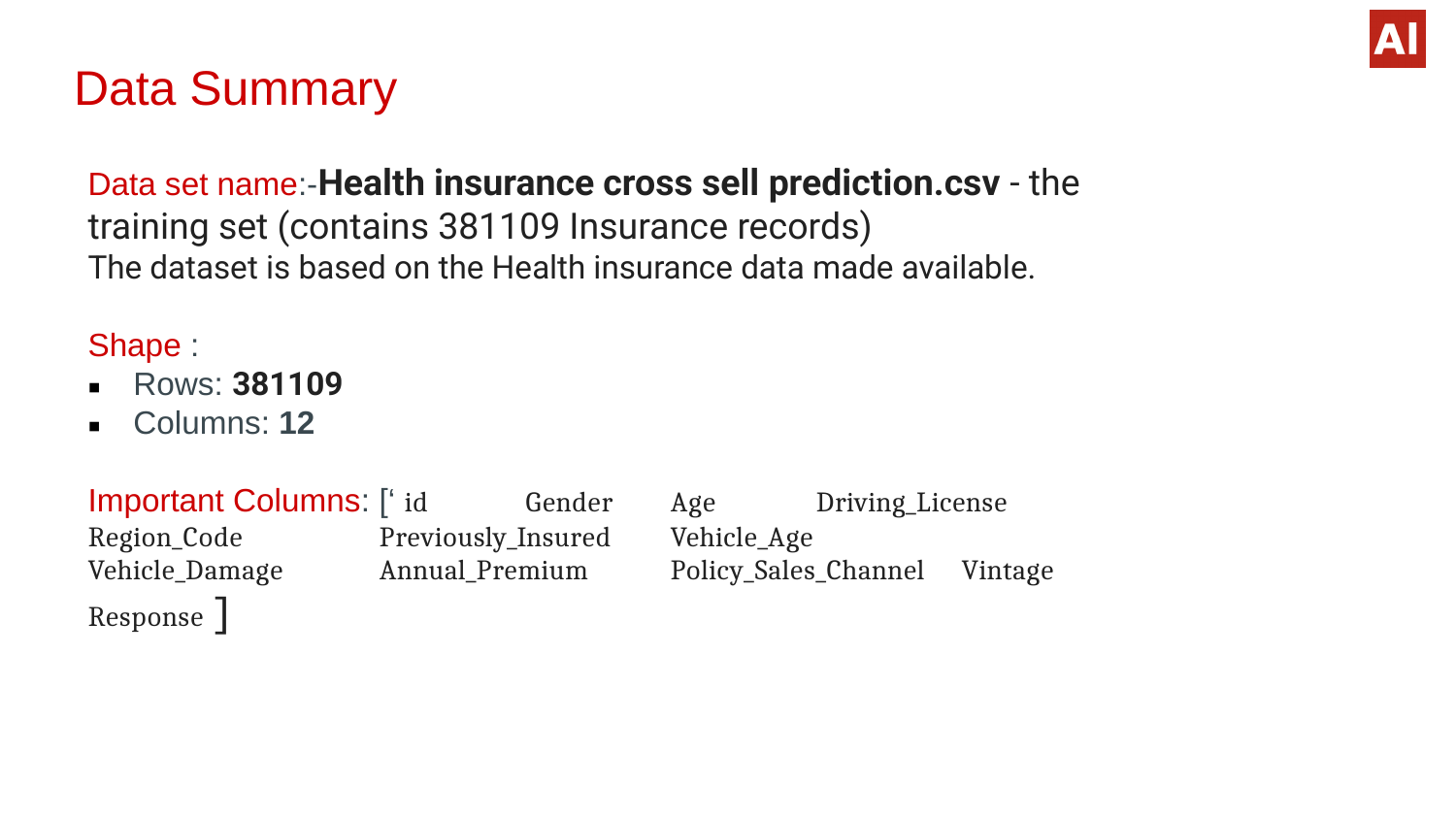

Data Summary
Data set name:-Health insurance cross sell prediction.csv - the training set (contains 381109 Insurance records)
The dataset is based on the Health insurance data made available.

Shape :
Rows: 381109
Columns: 12

Important Columns: 	[‘ id	Gender	Age	Driving_License	Region_Code	Previously_Insured	Vehicle_Age 	Vehicle_Damage	Annual_Premium	Policy_Sales_Channel	Vintage	Response ]